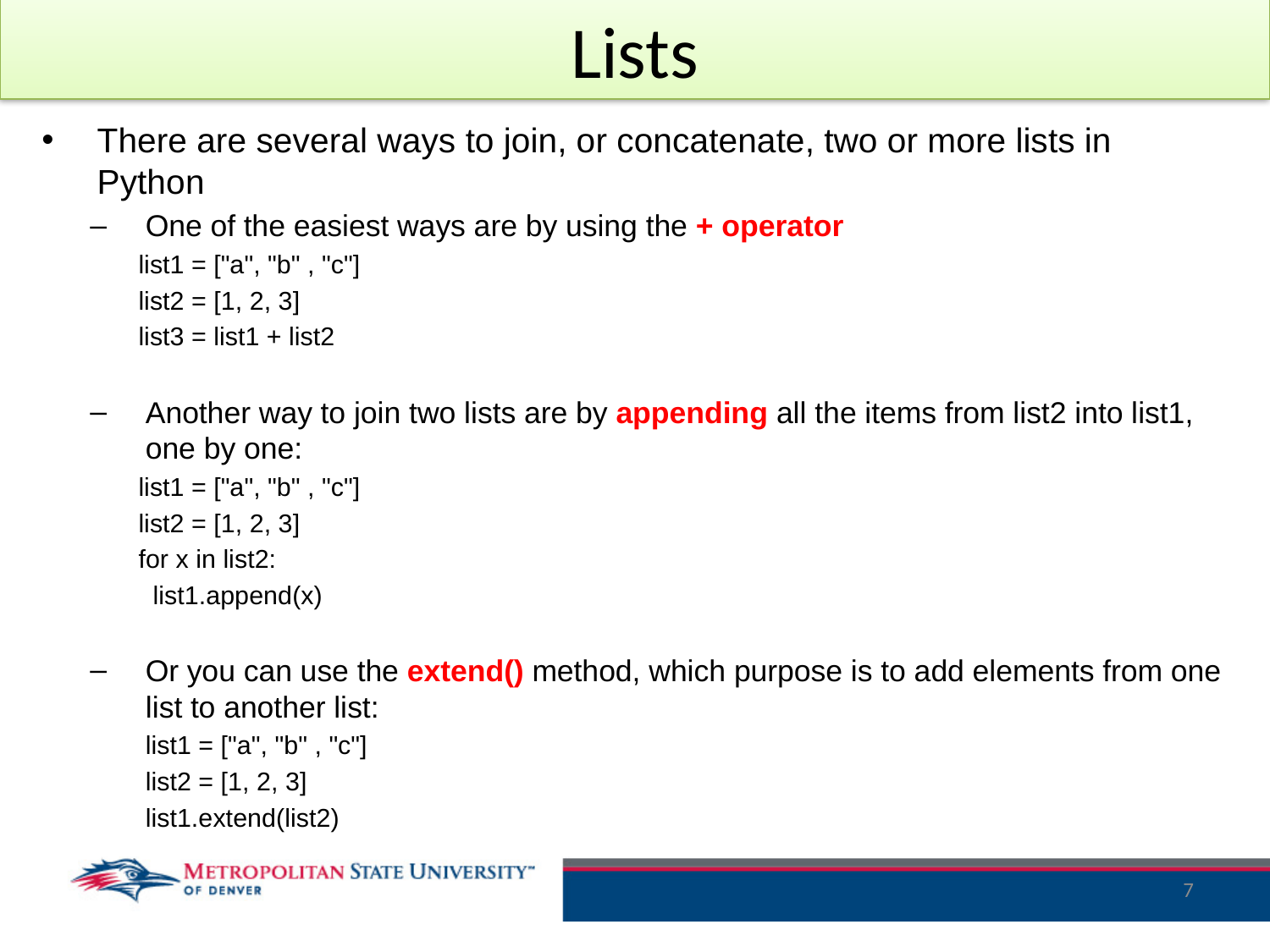

# Lists
There are several ways to join, or concatenate, two or more lists in Python
One of the easiest ways are by using the + operator
list1 = ["a", "b" , "c"]
list2 = [1, 2, 3]
list3 = list1 + list2

Another way to join two lists are by appending all the items from list2 into list1, one by one:
list1 = ["a", "b" , "c"]
list2 = [1, 2, 3]
for x in list2:
  list1.append(x)

Or you can use the extend() method, which purpose is to add elements from one list to another list:
list1 = ["a", "b" , "c"]
list2 = [1, 2, 3]
list1.extend(list2)
7